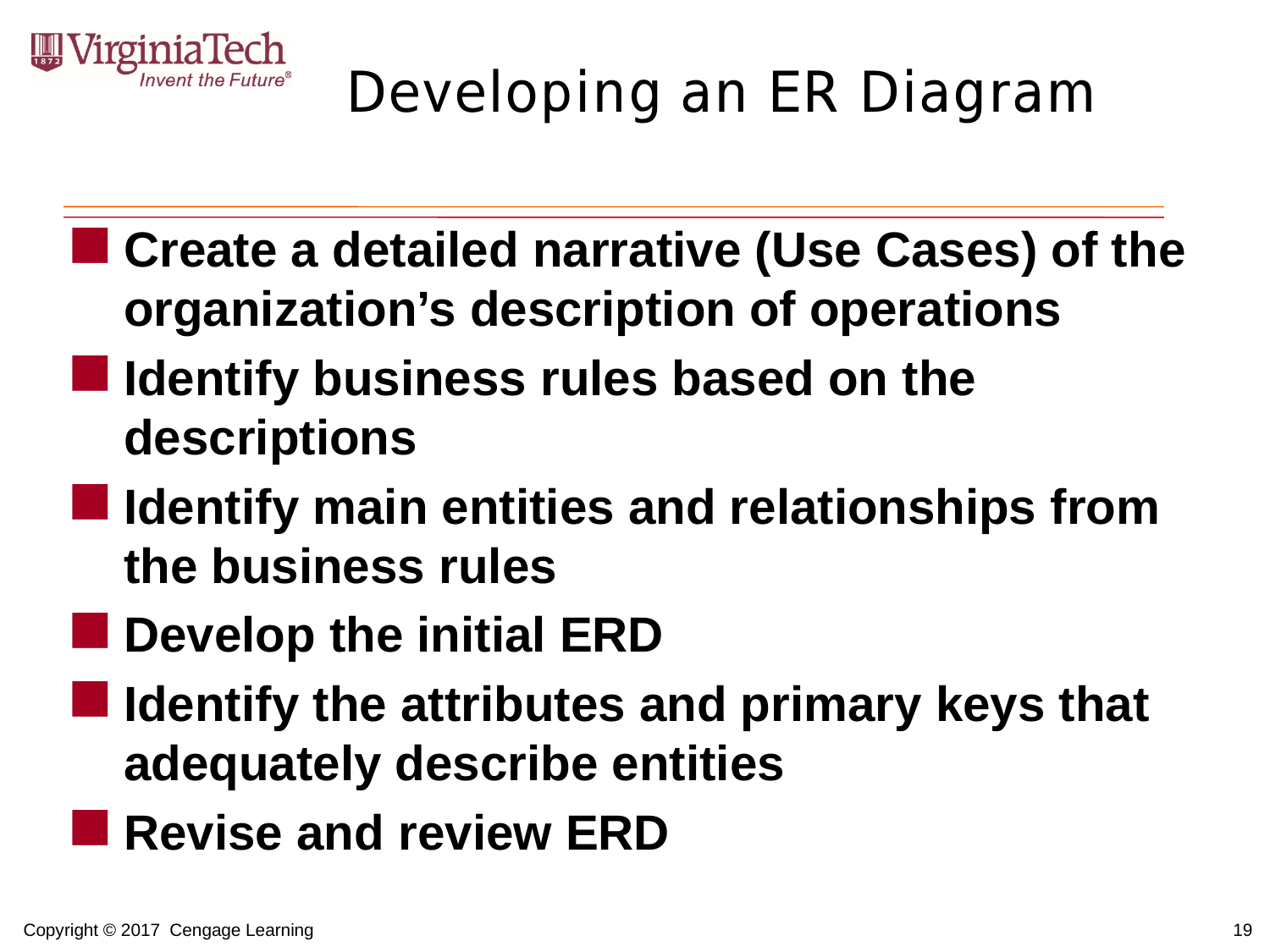

# Developing an ER Diagram
Create a detailed narrative (Use Cases) of the organization’s description of operations
Identify business rules based on the descriptions
Identify main entities and relationships from the business rules
Develop the initial ERD
Identify the attributes and primary keys that adequately describe entities
Revise and review ERD
19
Copyright © 2017  Cengage Learning